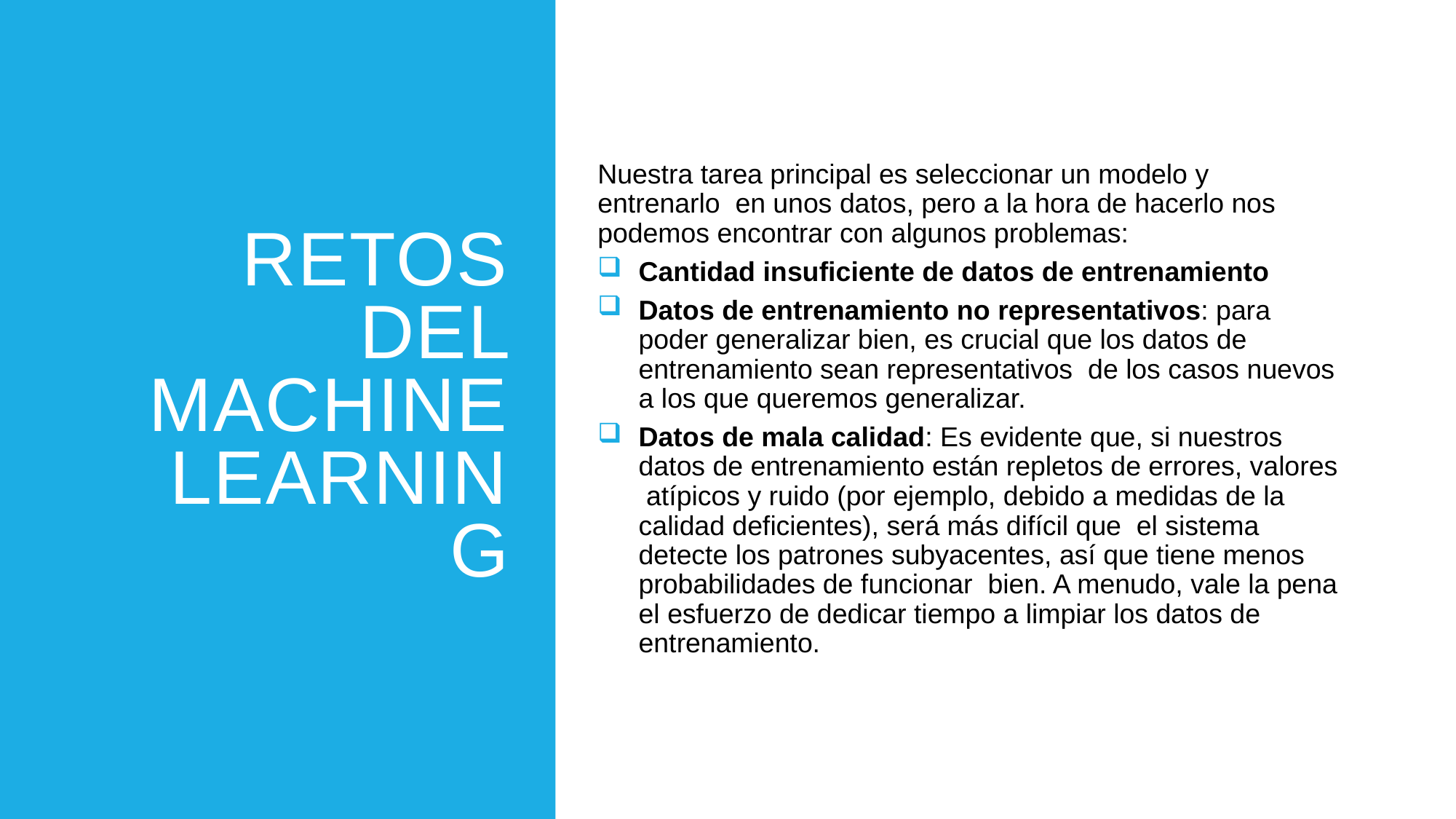

# RETOS DEL MACHINE LEARNING
Nuestra tarea principal es seleccionar un modelo y entrenarlo  en unos datos, pero a la hora de hacerlo nos podemos encontrar con algunos problemas:
Cantidad insuficiente de datos de entrenamiento
Datos de entrenamiento no representativos: para poder generalizar bien, es crucial que los datos de entrenamiento sean representativos  de los casos nuevos a los que queremos generalizar.
Datos de mala calidad: Es evidente que, si nuestros datos de entrenamiento están repletos de errores, valores  atípicos y ruido (por ejemplo, debido a medidas de la calidad deficientes), será más difícil que  el sistema detecte los patrones subyacentes, así que tiene menos probabilidades de funcionar  bien. A menudo, vale la pena el esfuerzo de dedicar tiempo a limpiar los datos de entrenamiento.